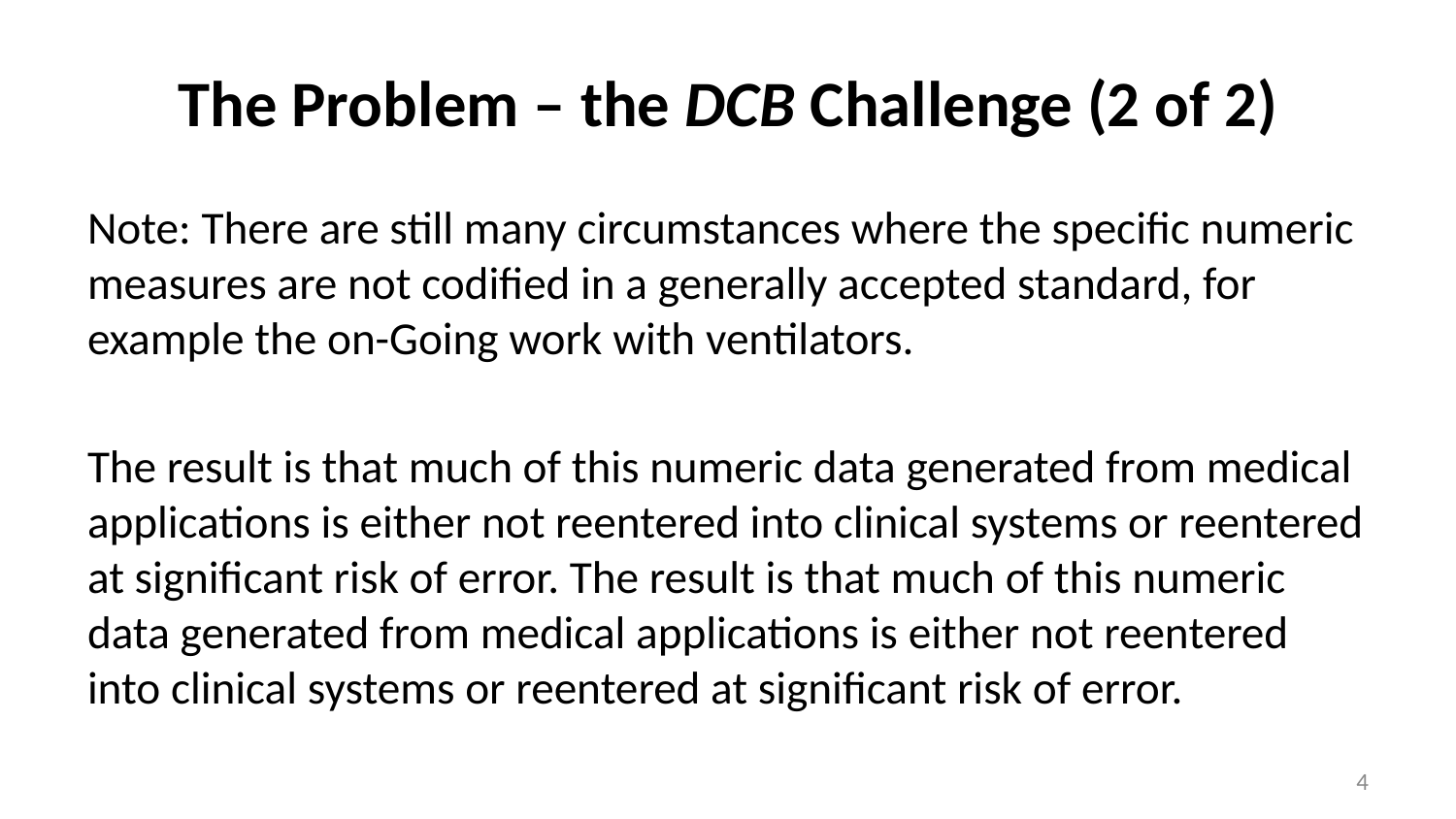

# The Problem – the DCB Challenge (2 of 2)
Note: There are still many circumstances where the specific numeric measures are not codified in a generally accepted standard, for example the on-Going work with ventilators.

The result is that much of this numeric data generated from medical applications is either not reentered into clinical systems or reentered at significant risk of error. The result is that much of this numeric data generated from medical applications is either not reentered into clinical systems or reentered at significant risk of error.
4